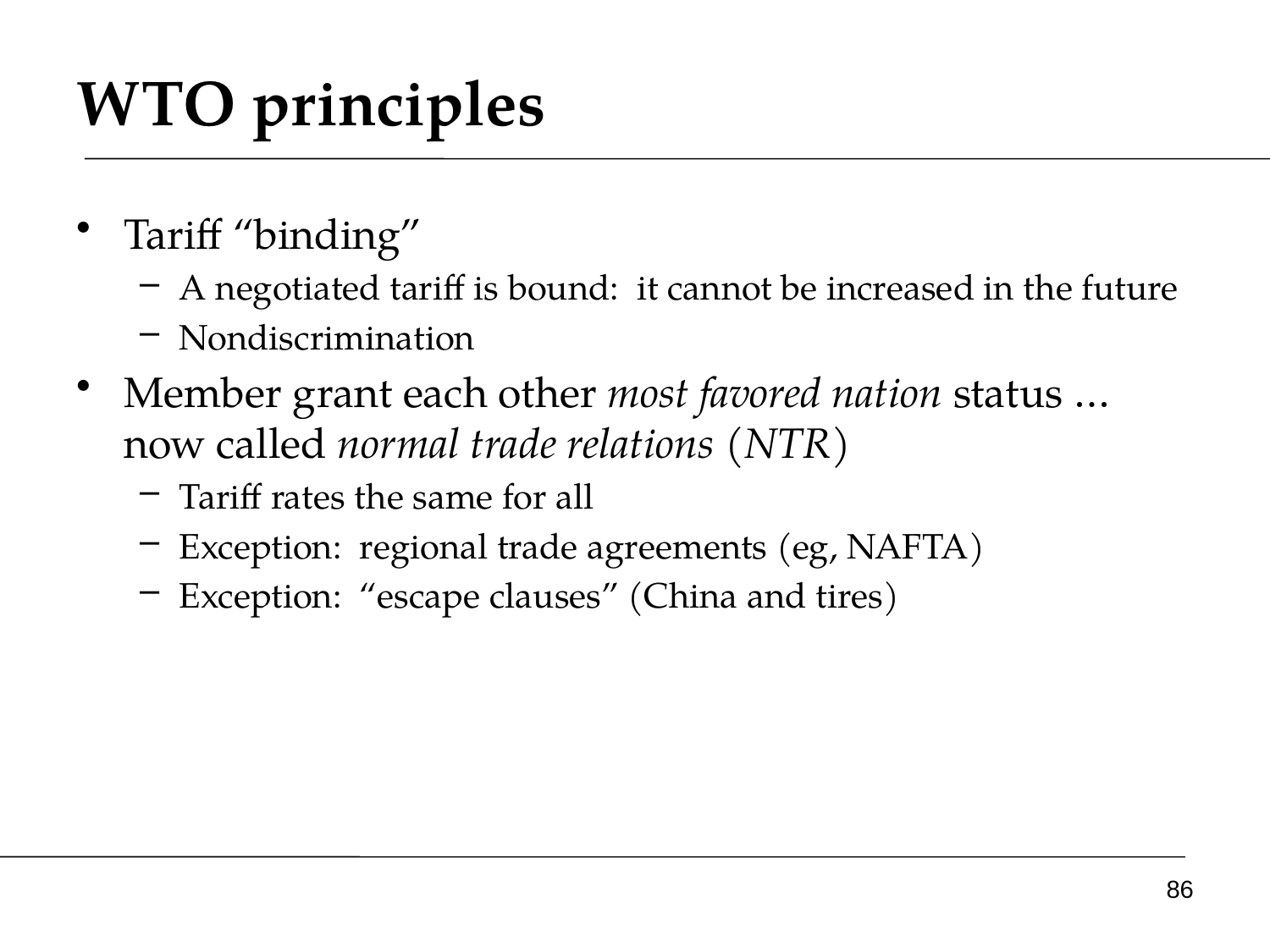

# WTO principles
Tariff “binding”
A negotiated tariff is bound:  it cannot be increased in the future
Nondiscrimination
Member grant each other most favored nation status … now called normal trade relations (NTR)
Tariff rates the same for all
Exception:  regional trade agreements (eg, NAFTA)
Exception:  “escape clauses” (China and tires)
86